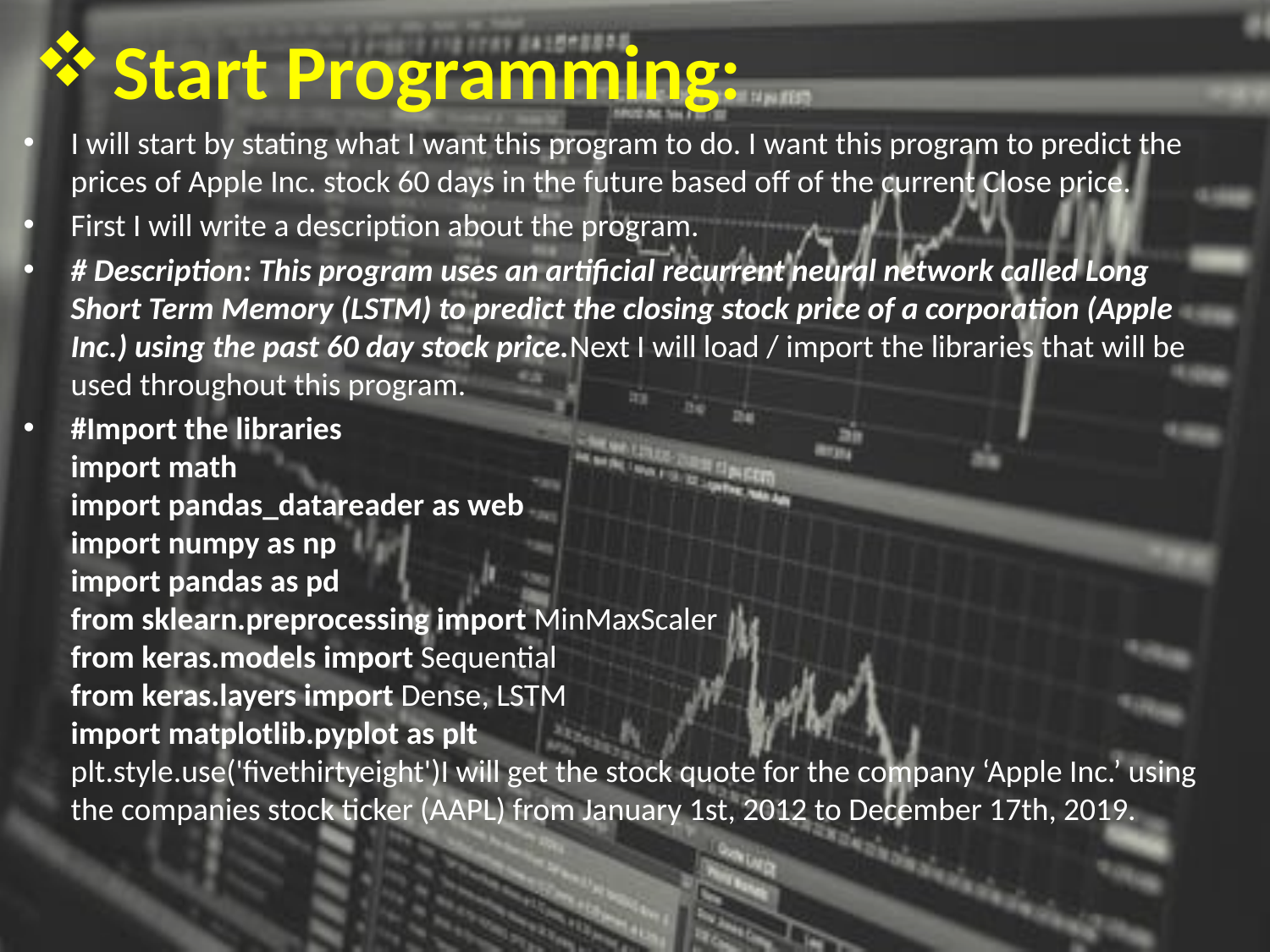

# Start Programming:
I will start by stating what I want this program to do. I want this program to predict the prices of Apple Inc. stock 60 days in the future based off of the current Close price.
First I will write a description about the program.
# Description: This program uses an artificial recurrent neural network called Long Short Term Memory (LSTM) to predict the closing stock price of a corporation (Apple Inc.) using the past 60 day stock price.Next I will load / import the libraries that will be used throughout this program.
#Import the libraries
import math
import pandas_datareader as web
import numpy as np
import pandas as pd
from sklearn.preprocessing import MinMaxScaler
from keras.models import Sequential
from keras.layers import Dense, LSTM
import matplotlib.pyplot as plt
plt.style.use('fivethirtyeight')I will get the stock quote for the company ‘Apple Inc.’ using the companies stock ticker (AAPL) from January 1st, 2012 to December 17th, 2019.